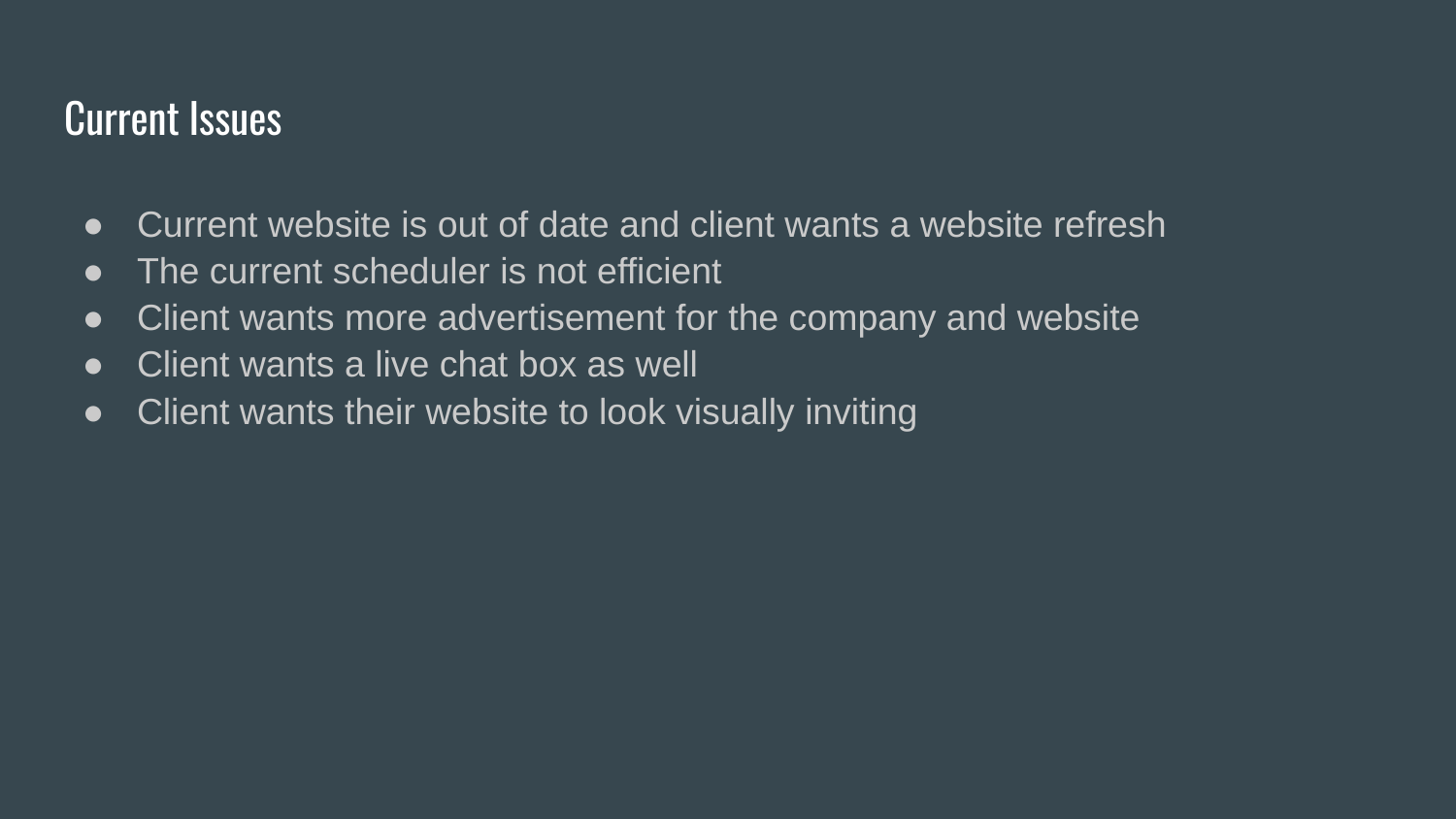

# Current Issues
Current website is out of date and client wants a website refresh
The current scheduler is not efficient
Client wants more advertisement for the company and website
Client wants a live chat box as well
Client wants their website to look visually inviting